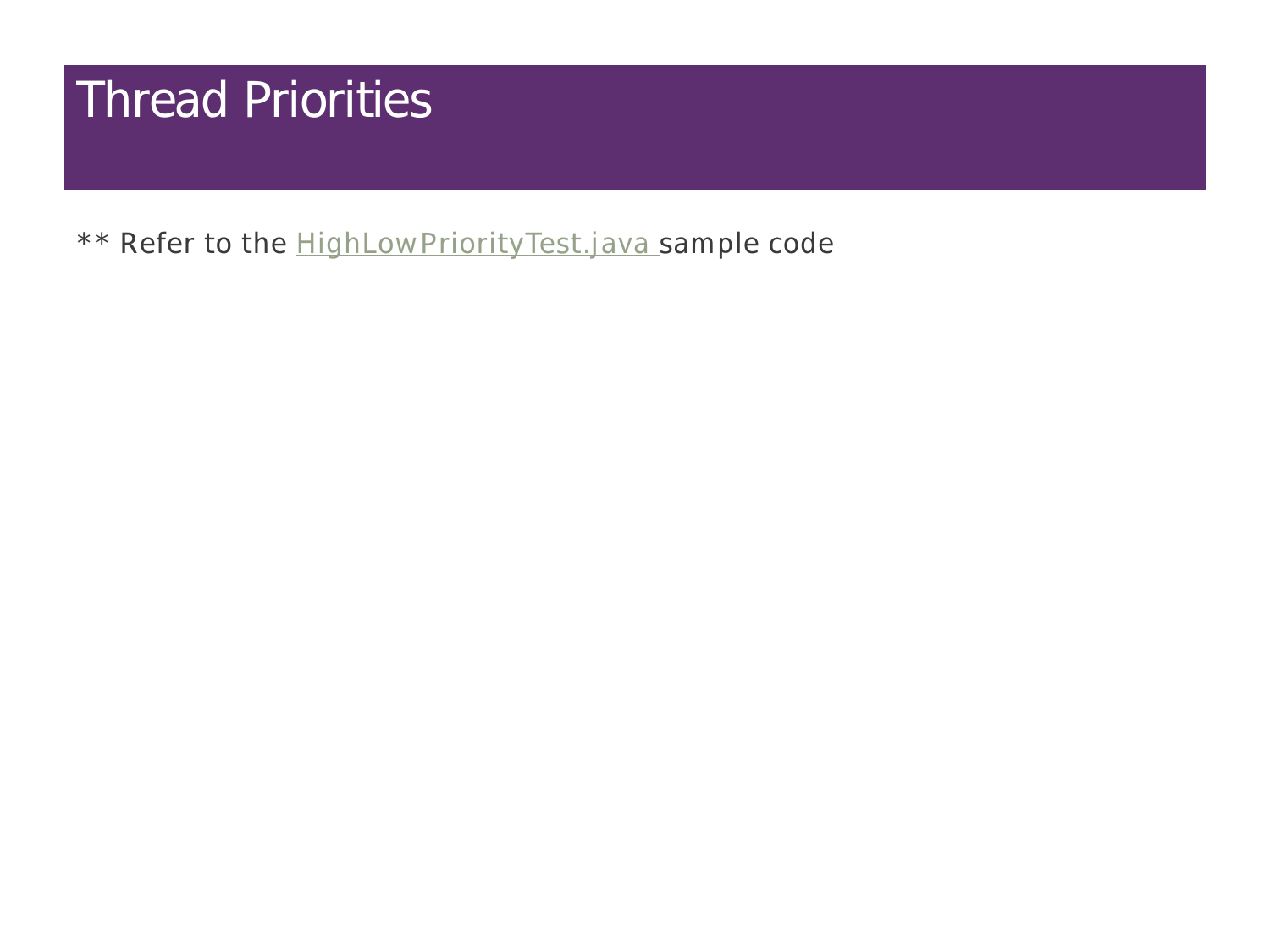

# Thread Priorities
** Refer to the HighLowPriorityTest.java sample code